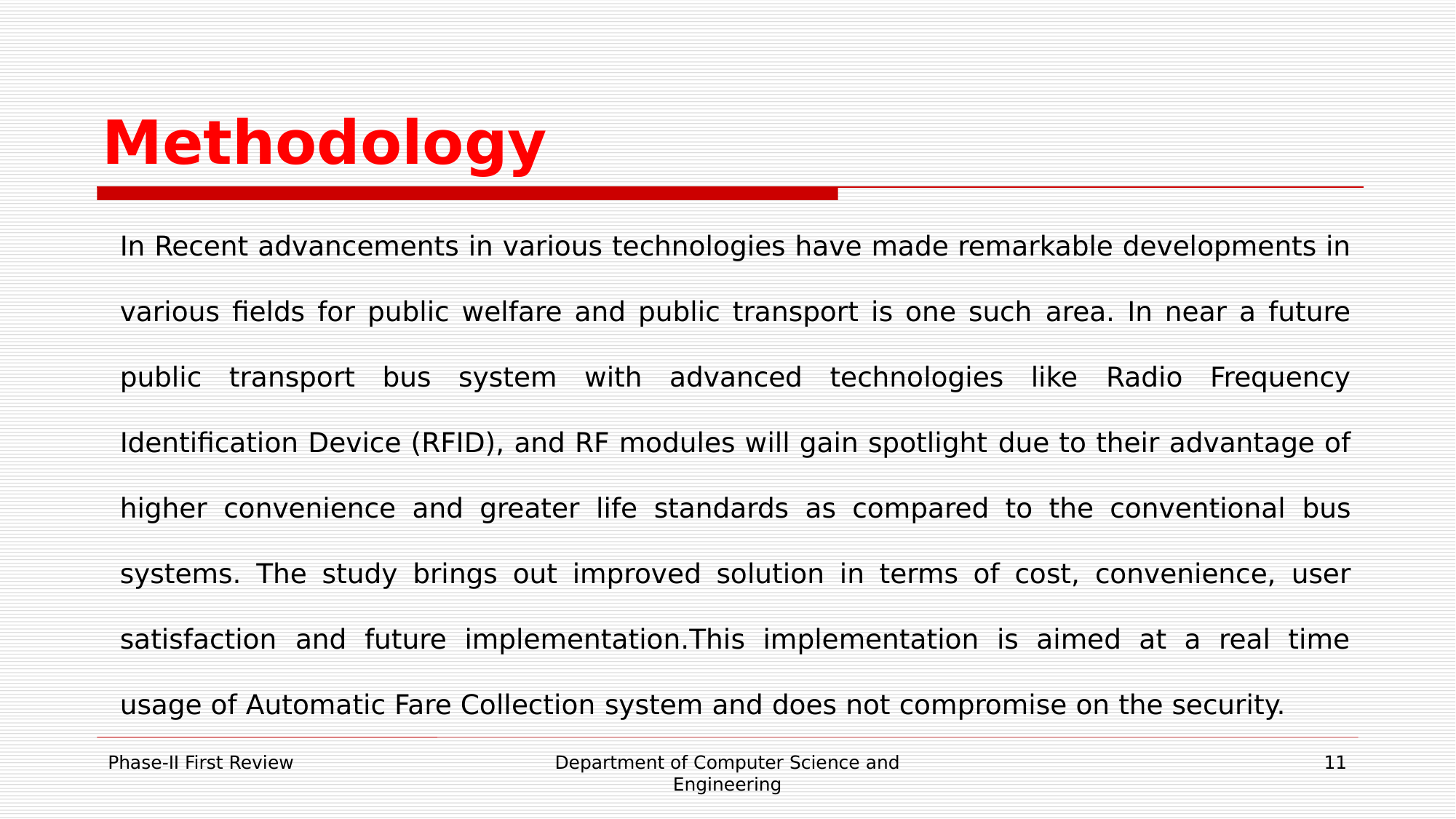

# Methodology
In Recent advancements in various technologies have made remarkable developments in various fields for public welfare and public transport is one such area. In near a future public transport bus system with advanced technologies like Radio Frequency Identification Device (RFID), and RF modules will gain spotlight due to their advantage of higher convenience and greater life standards as compared to the conventional bus systems. The study brings out improved solution in terms of cost, convenience, user satisfaction and future implementation.This implementation is aimed at a real time usage of Automatic Fare Collection system and does not compromise on the security.
Phase-II First Review
Department of Computer Science and Engineering
11